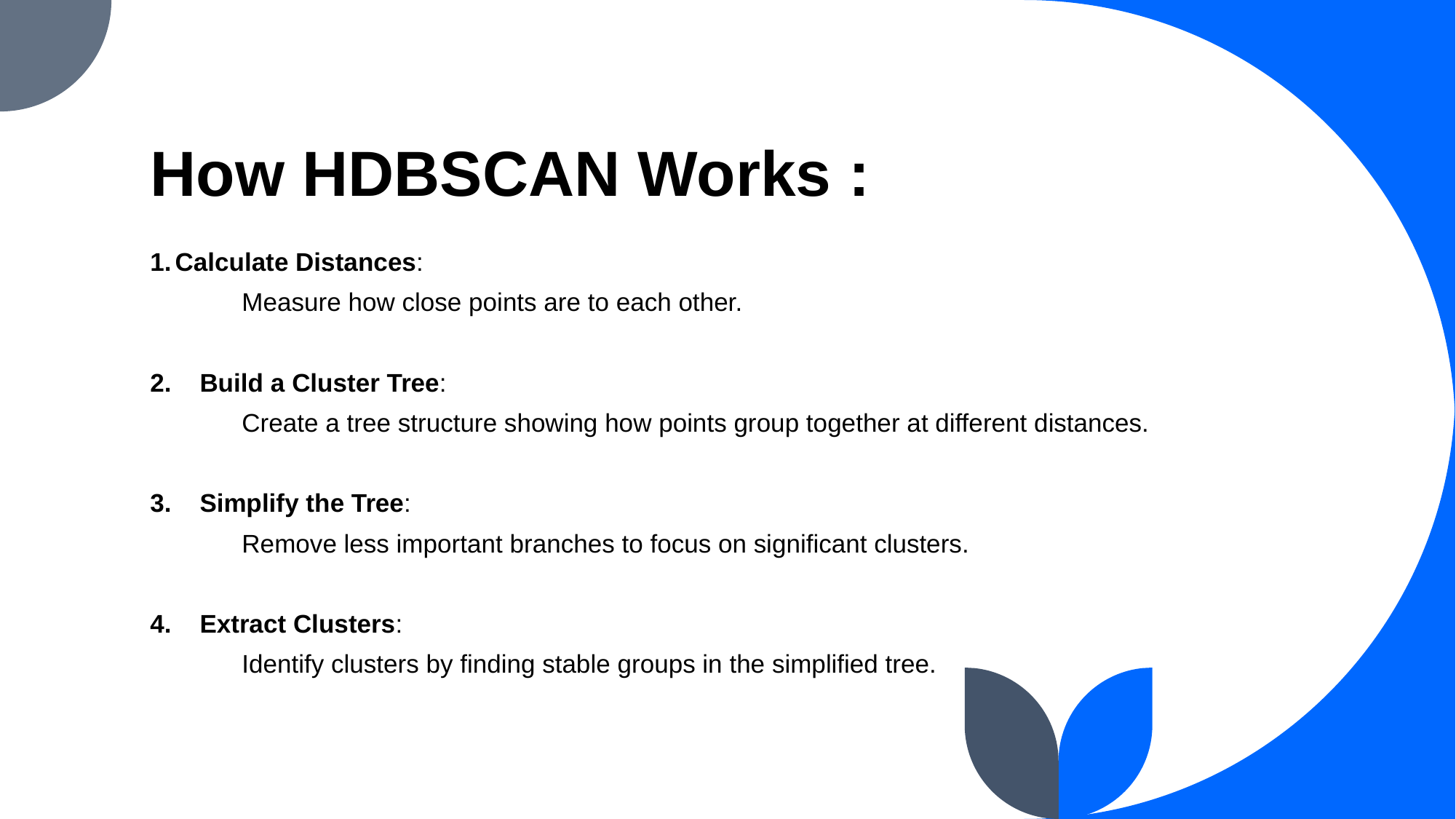

# How HDBSCAN Works :
 Calculate Distances:
	Measure how close points are to each other.

2.    Build a Cluster Tree:
	Create a tree structure showing how points group together at different distances.

3.    Simplify the Tree:
	Remove less important branches to focus on significant clusters.

4.    Extract Clusters:
	Identify clusters by finding stable groups in the simplified tree.